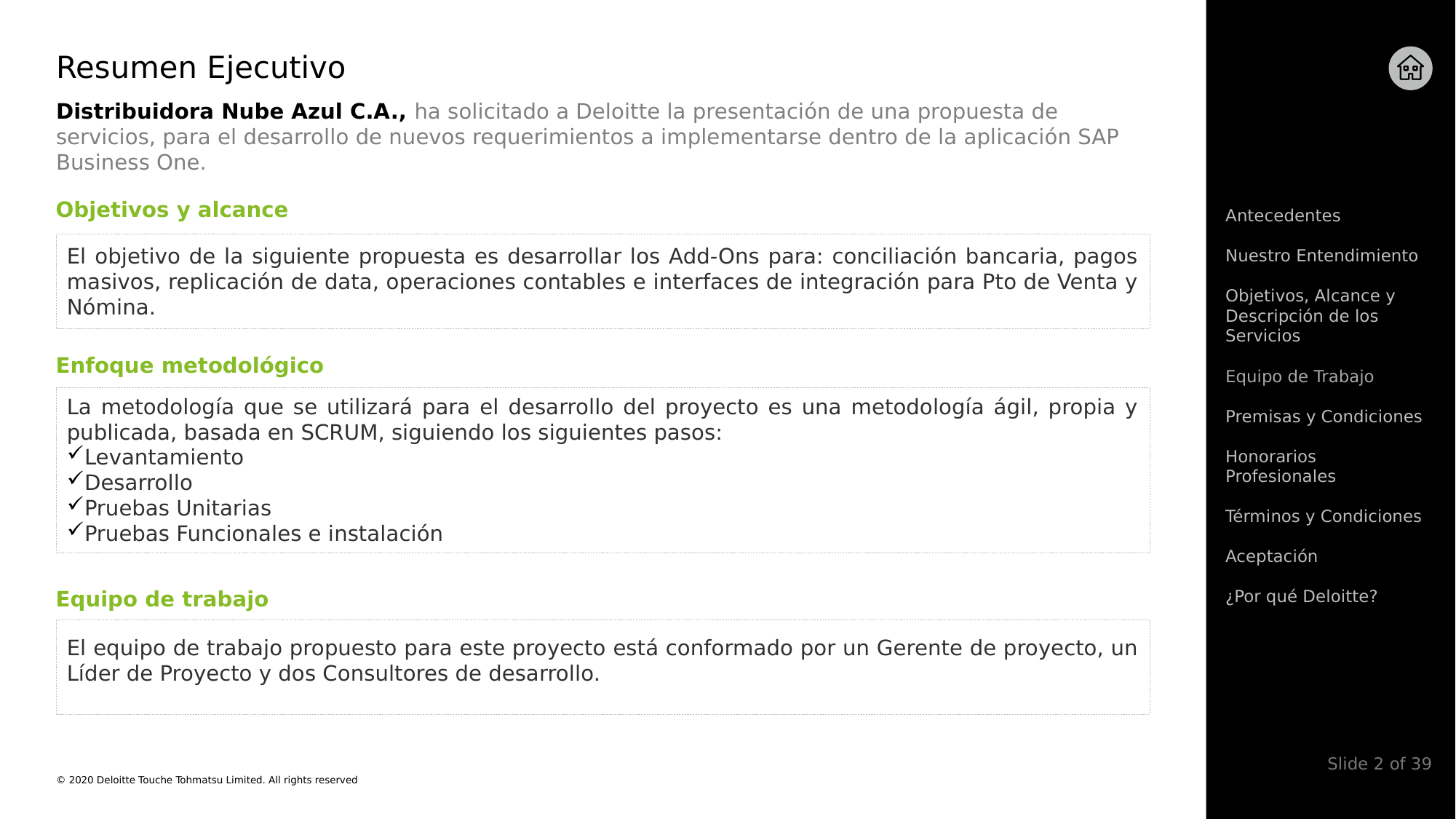

# Resumen Ejecutivo
Distribuidora Nube Azul C.A., ha solicitado a Deloitte la presentación de una propuesta de servicios, para el desarrollo de nuevos requerimientos a implementarse dentro de la aplicación SAP Business One.
Objetivos y alcance
Antecedentes

El objetivo de la siguiente propuesta es desarrollar los Add-Ons para: conciliación bancaria, pagos masivos, replicación de data, operaciones contables e interfaces de integración para Pto de Venta y Nómina.
Nuestro Entendimiento
Objetivos, Alcance y Descripción de los Servicios
Enfoque metodológico
Equipo de Trabajo

La metodología que se utilizará para el desarrollo del proyecto es una metodología ágil, propia y publicada, basada en SCRUM, siguiendo los siguientes pasos:
Levantamiento
Desarrollo
Pruebas Unitarias
Pruebas Funcionales e instalación
Premisas y Condiciones
Honorarios Profesionales
Términos y Condiciones
Aceptación
Equipo de trabajo
¿Por qué Deloitte?

El equipo de trabajo propuesto para este proyecto está conformado por un Gerente de proyecto, un Líder de Proyecto y dos Consultores de desarrollo.